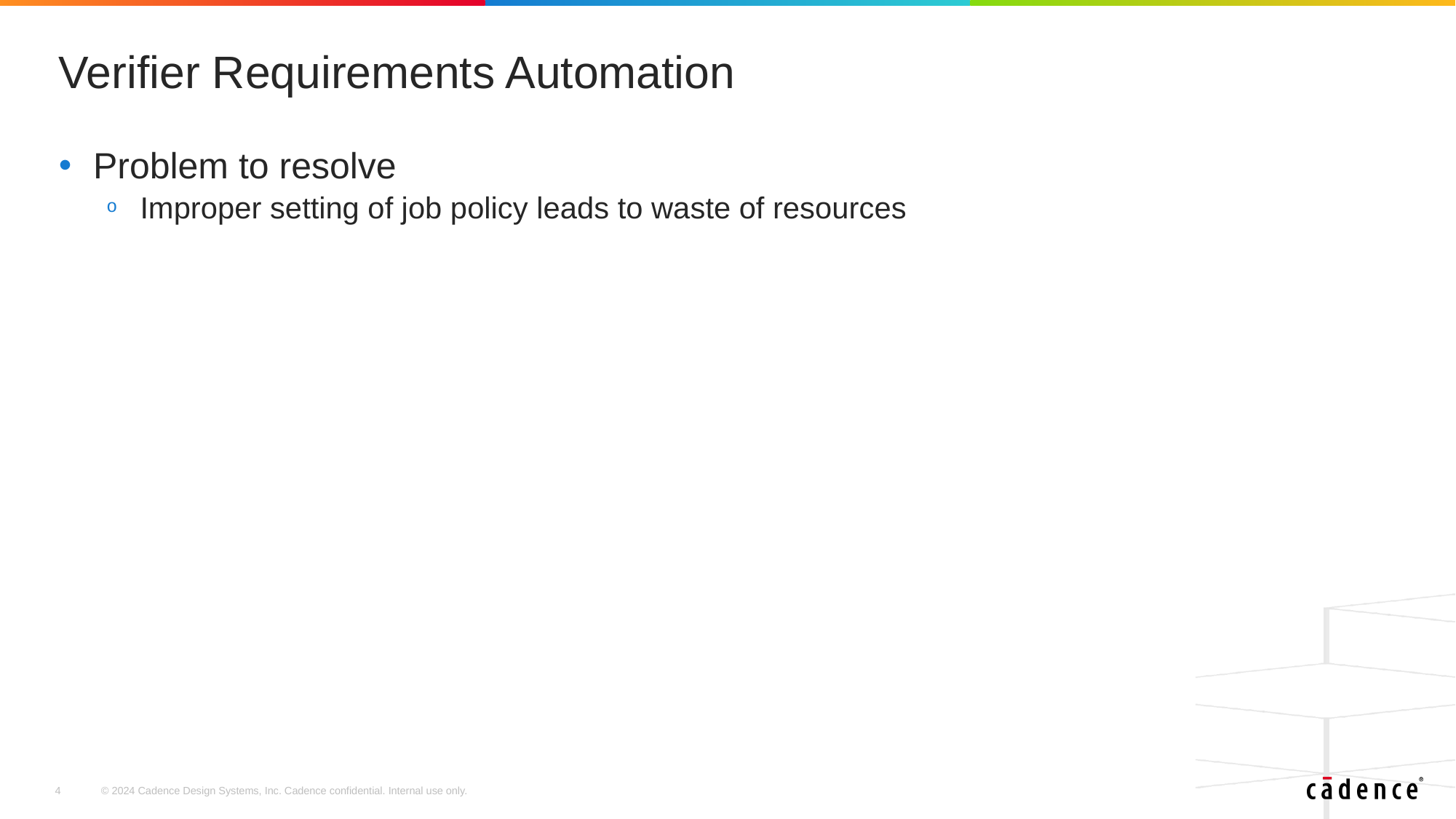

# Verifier Requirements Automation
Problem to resolve
Improper setting of job policy leads to waste of resources